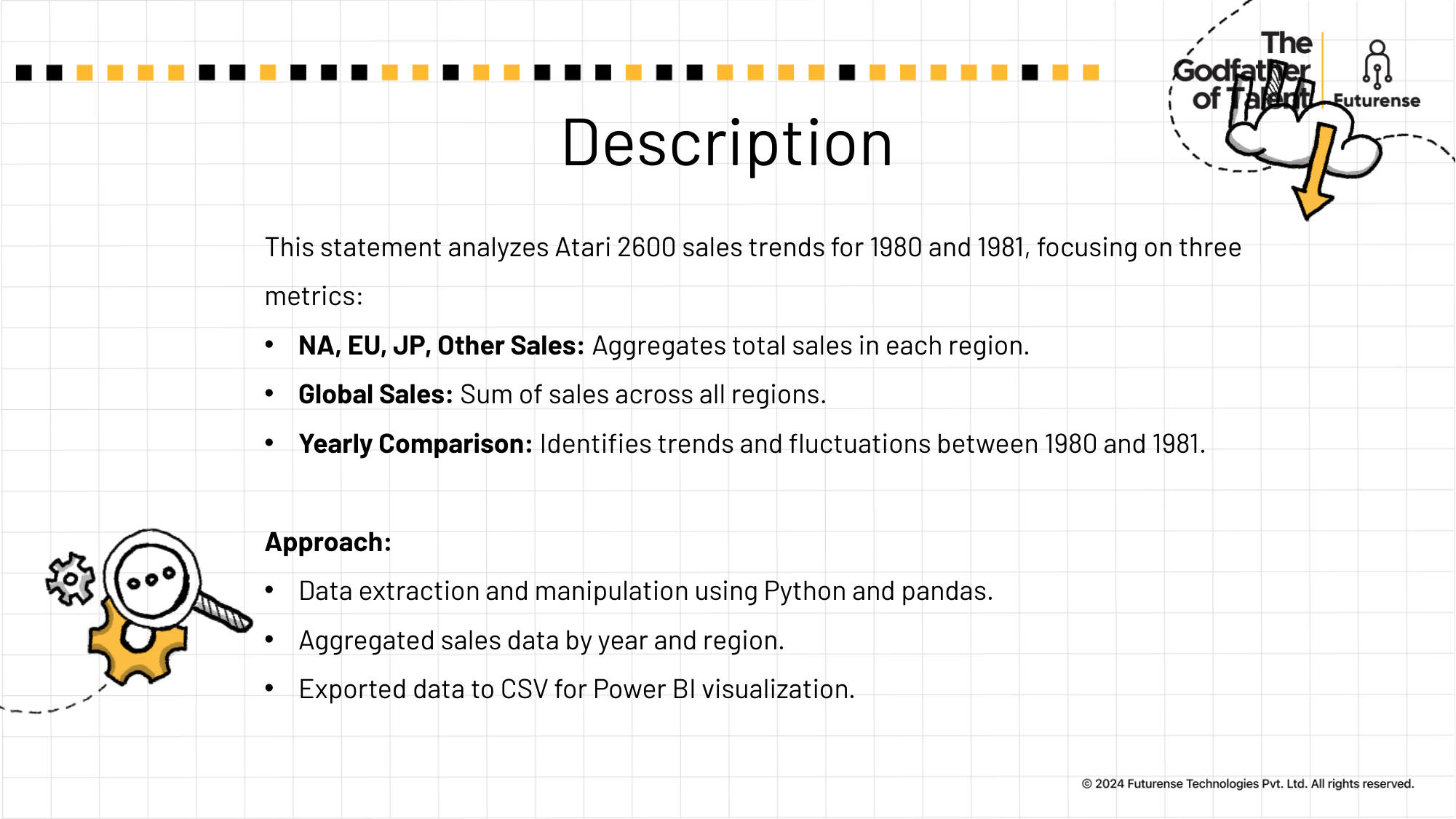

# Description
This statement analyzes Atari 2600 sales trends for 1980 and 1981, focusing on three metrics:
NA, EU, JP, Other Sales: Aggregates total sales in each region.
Global Sales: Sum of sales across all regions.
Yearly Comparison: Identifies trends and fluctuations between 1980 and 1981.

Approach:
Data extraction and manipulation using Python and pandas.
Aggregated sales data by year and region.
Exported data to CSV for Power BI visualization.